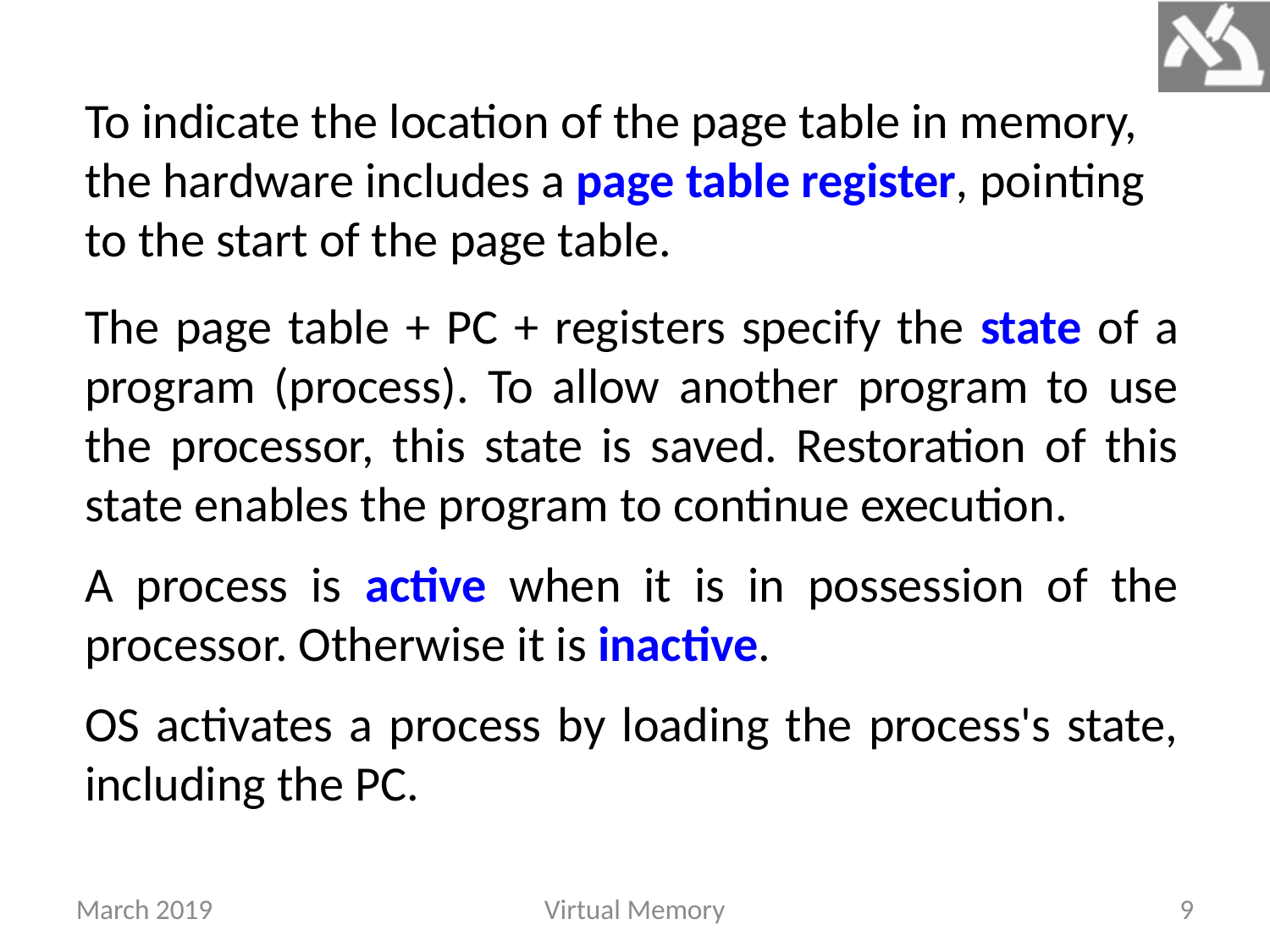

To indicate the location of the page table in memory, the hardware includes a page table register, pointing to the start of the page table.
The page table + PC + registers specify the state of a program (process). To allow another program to use the processor, this state is saved. Restoration of this state enables the program to continue execution.
A process is active when it is in possession of the processor. Otherwise it is inactive.
OS activates a process by loading the process's state, including the PC.
March 2019
Virtual Memory
9